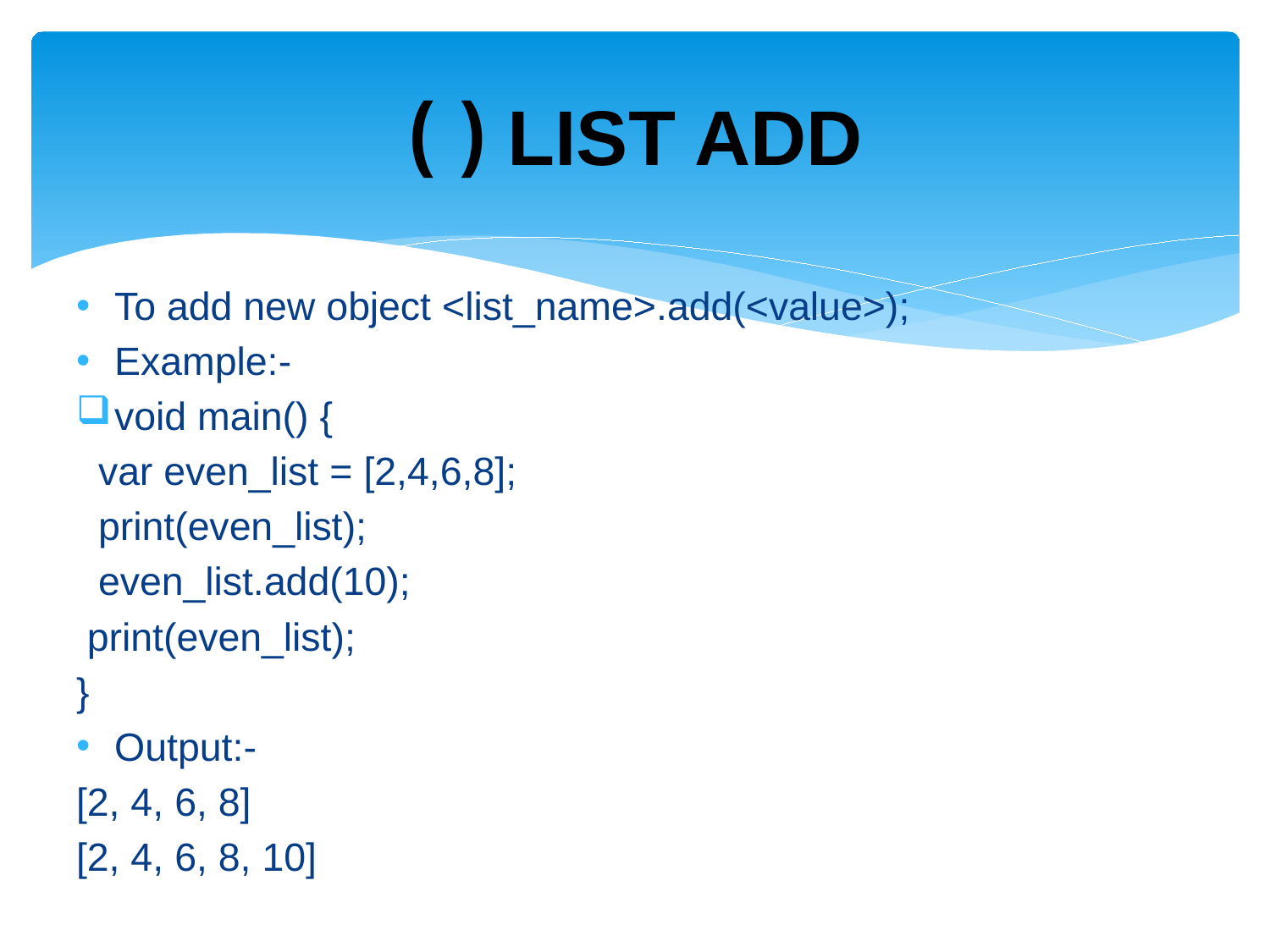

# LIST ADD ( )
To add new object <list_name>.add(<value>);
Example:-
void main() {
  var even_list = [2,4,6,8];
  print(even_list);
  even_list.add(10);
 print(even_list);
}
Output:-
[2, 4, 6, 8]
[2, 4, 6, 8, 10]